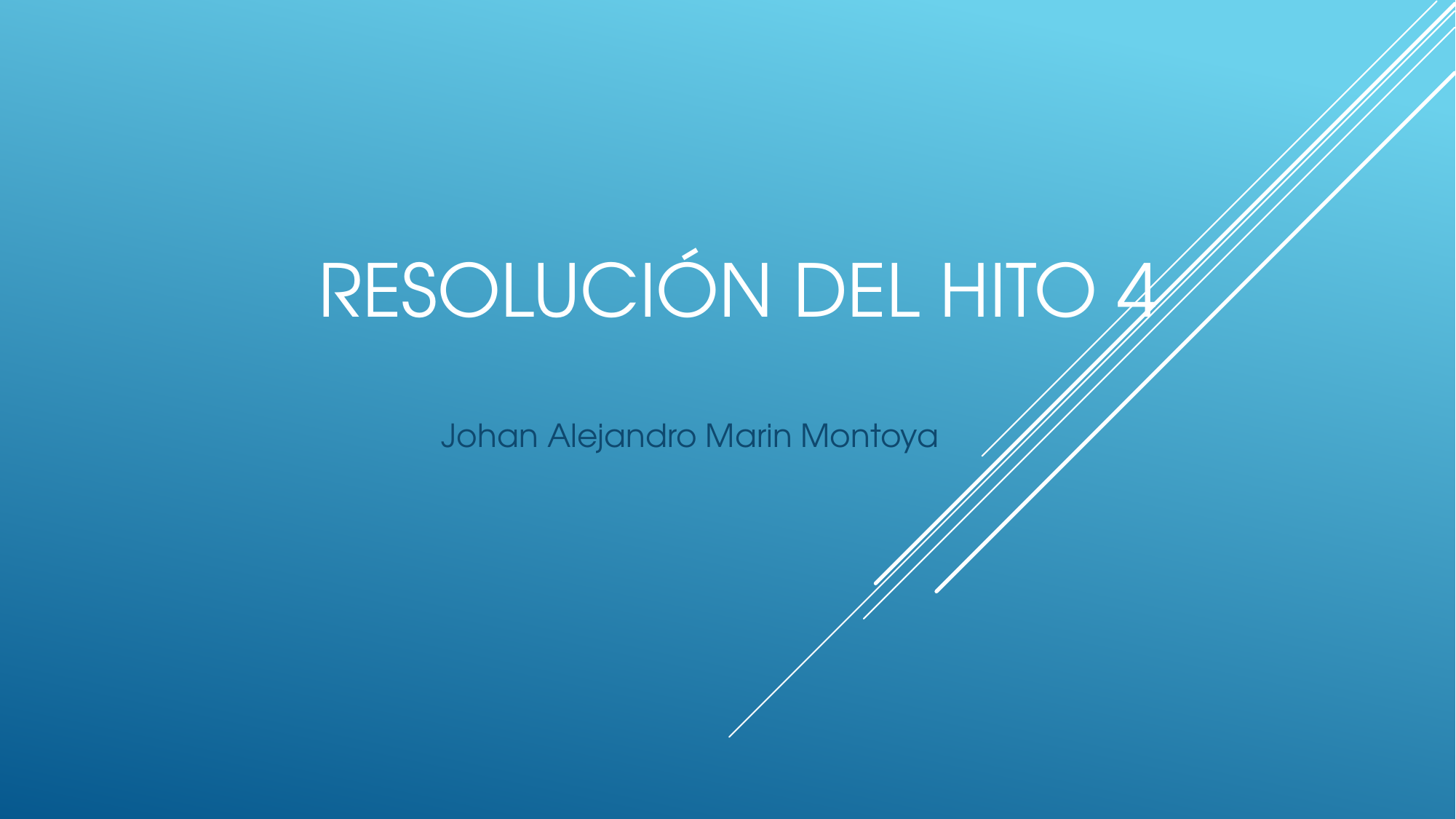

# Resolución del hito 4
Johan Alejandro Marin Montoya